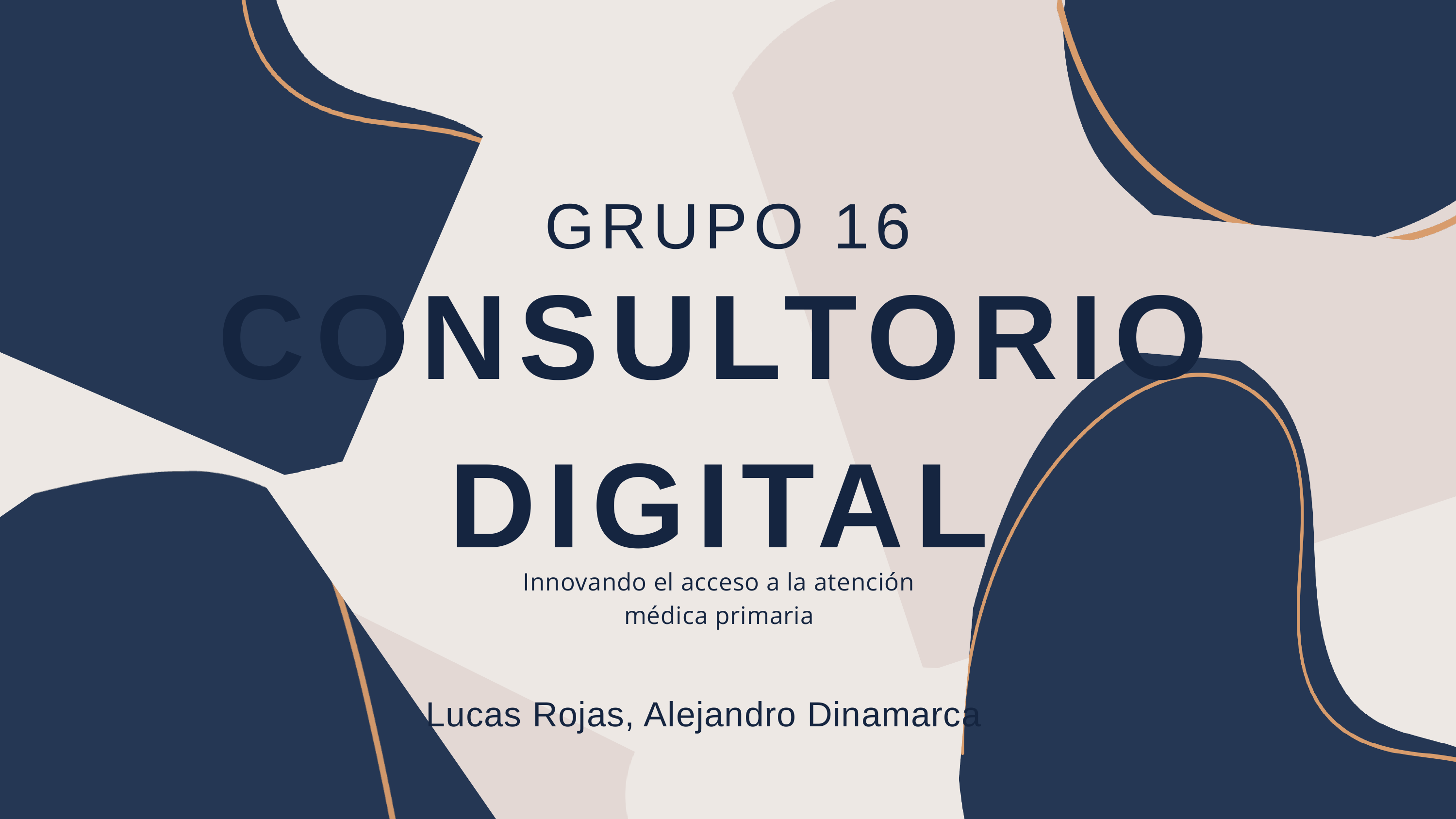

GRUPO 16
CONSULTORIO DIGITAL

Innovando el acceso a la atención médica primaria

Lucas Rojas, Alejandro Dinamarca